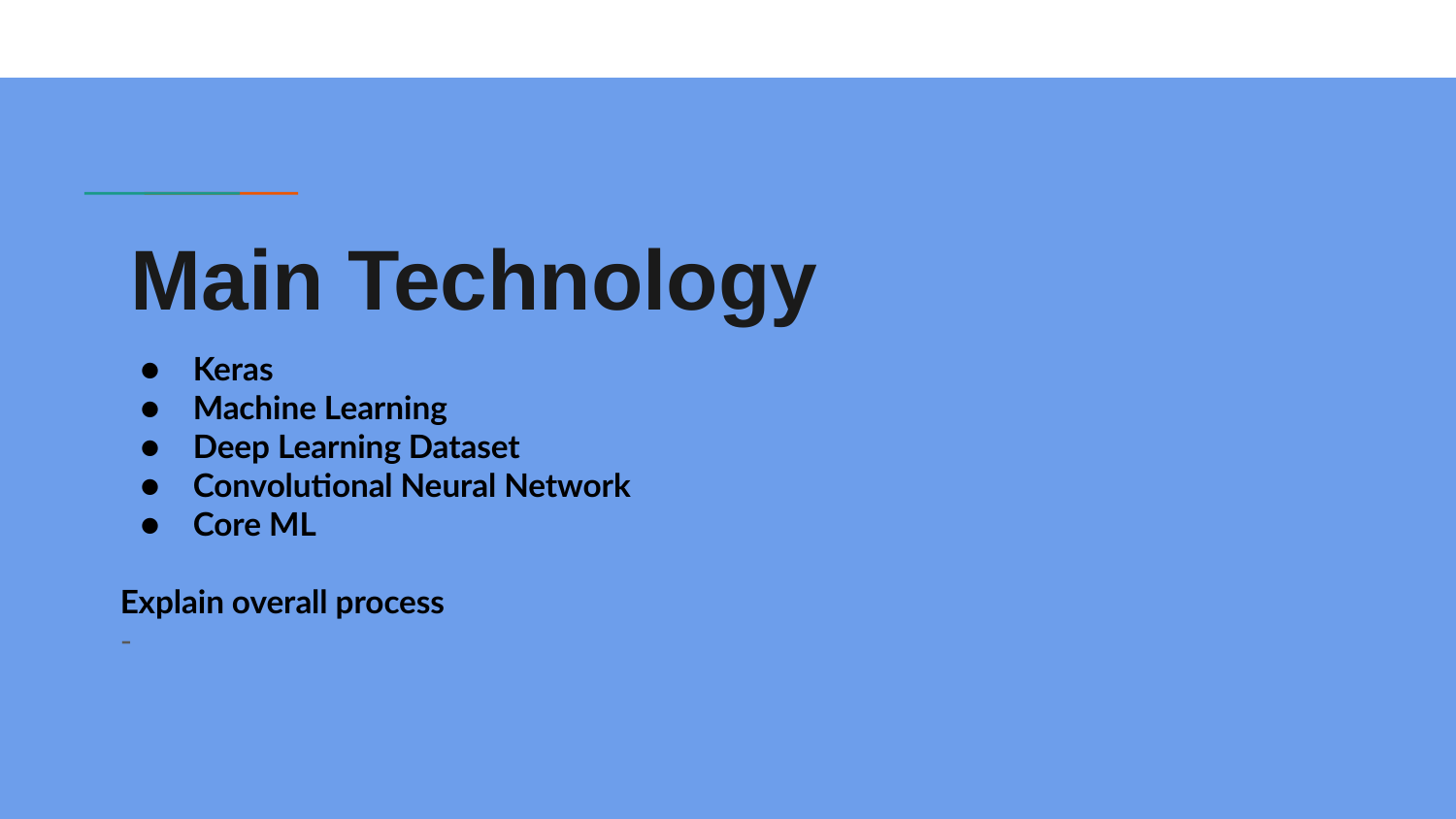

# Main Technology

Keras
Machine Learning
Deep Learning Dataset
Convolutional Neural Network
Core ML

Explain overall process
-